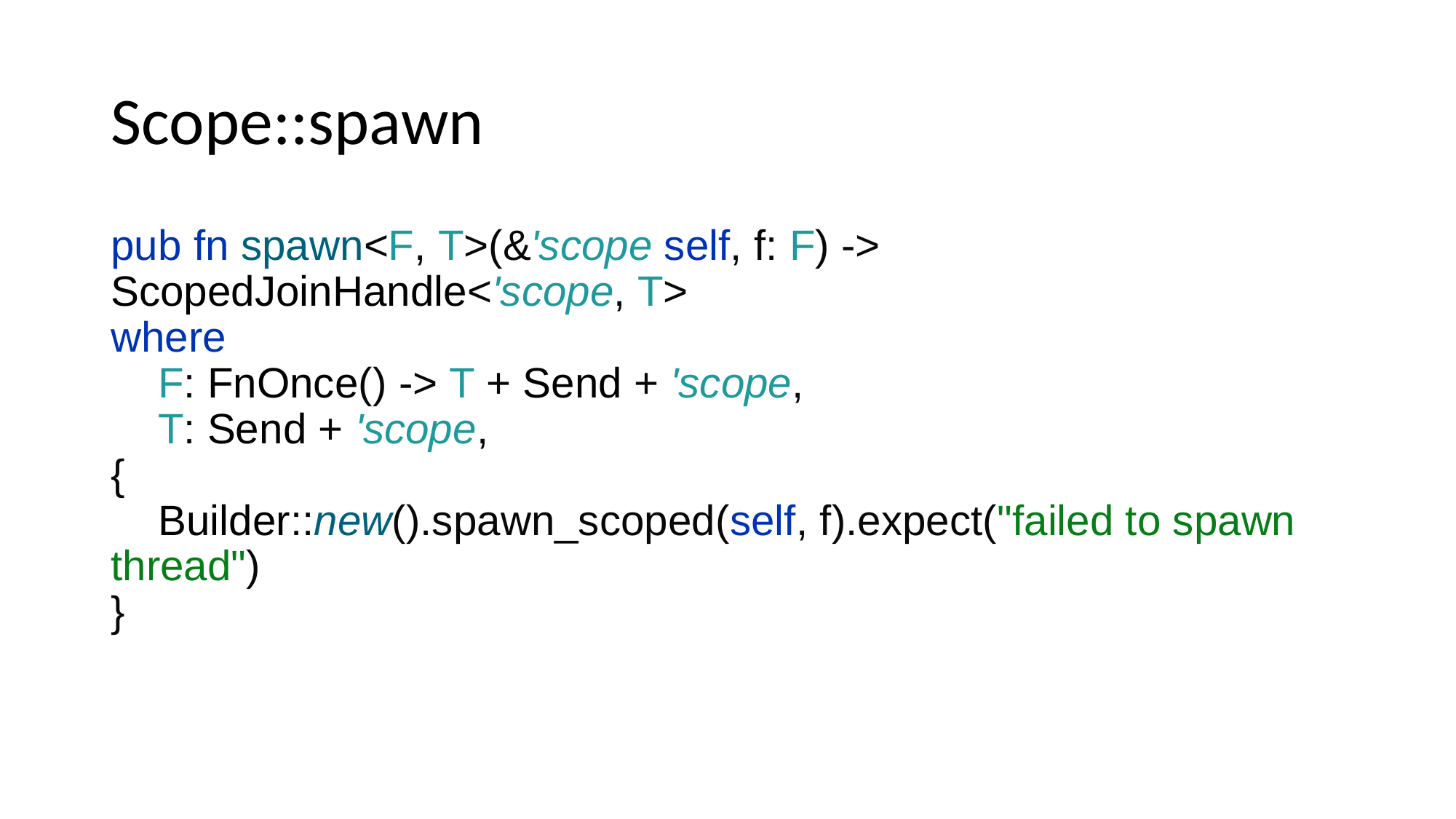

# Scope::spawn
pub fn spawn<F, T>(&'scope self, f: F) -> ScopedJoinHandle<'scope, T>
where
    F: FnOnce() -> T + Send + 'scope,
    T: Send + 'scope,
{
    Builder::new().spawn_scoped(self, f).expect("failed to spawn thread")
}